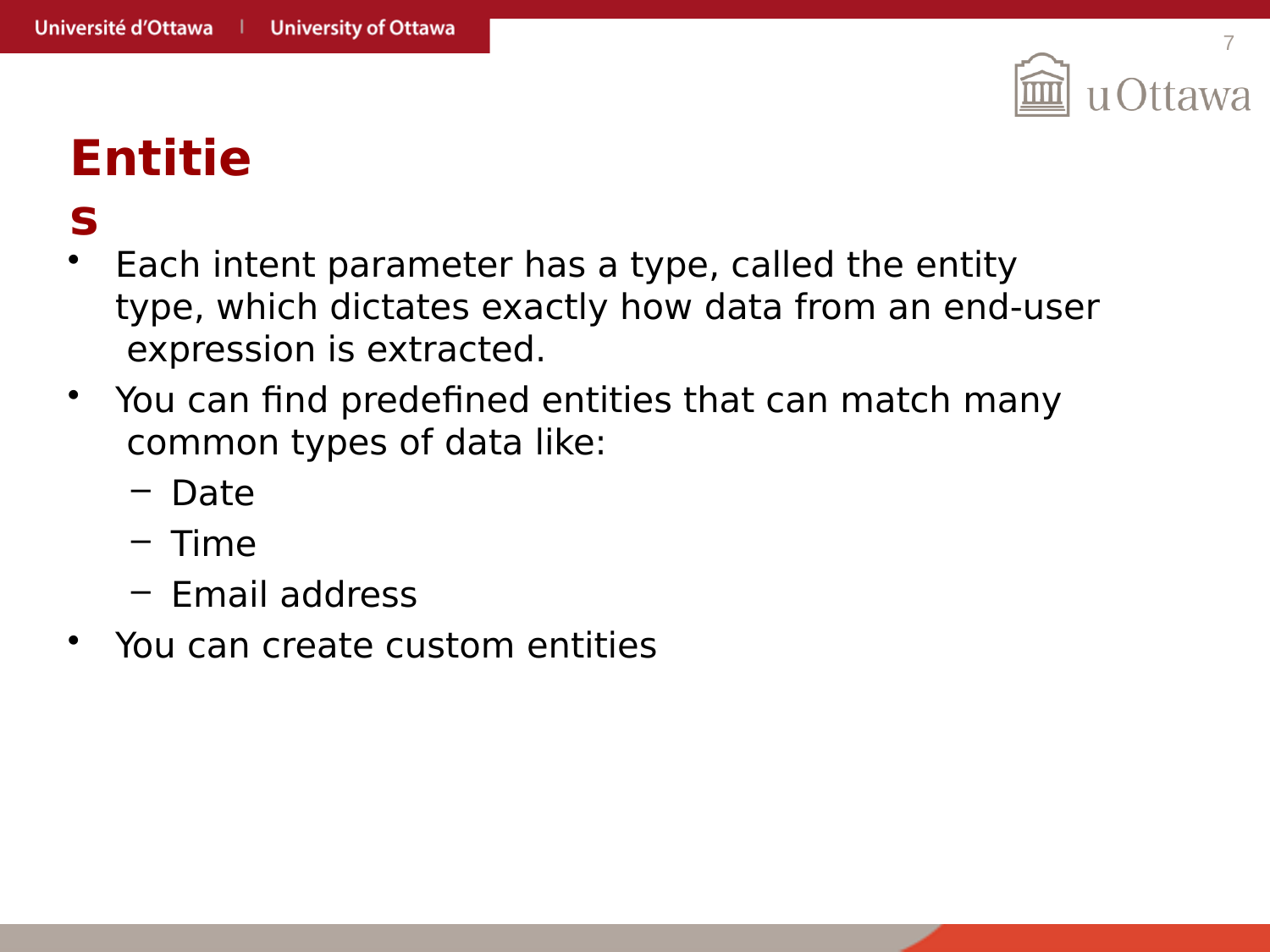

7
# Entities
Each intent parameter has a type, called the entity  type, which dictates exactly how data from an end-user  expression is extracted.
You can find predefined entities that can match many  common types of data like:
Date
Time
Email address
You can create custom entities